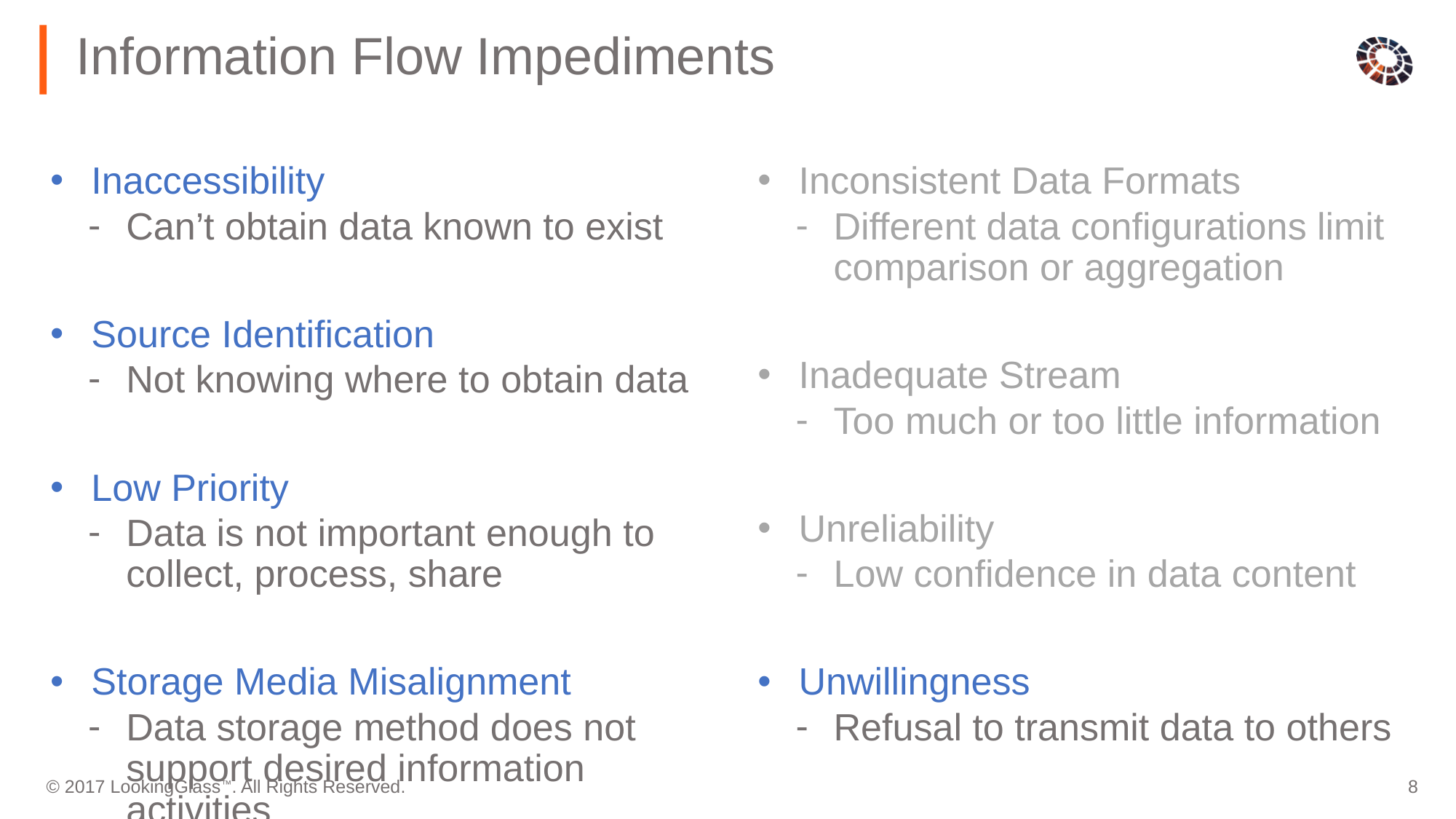

# Information Flow Impediments
Inaccessibility
Can’t obtain data known to exist

Source Identification
Not knowing where to obtain data

Low Priority
Data is not important enough to collect, process, share

Storage Media Misalignment
Data storage method does not support desired information activities
Inconsistent Data Formats
Different data configurations limit comparison or aggregation

Inadequate Stream
Too much or too little information

Unreliability
Low confidence in data content

Unwillingness
Refusal to transmit data to others